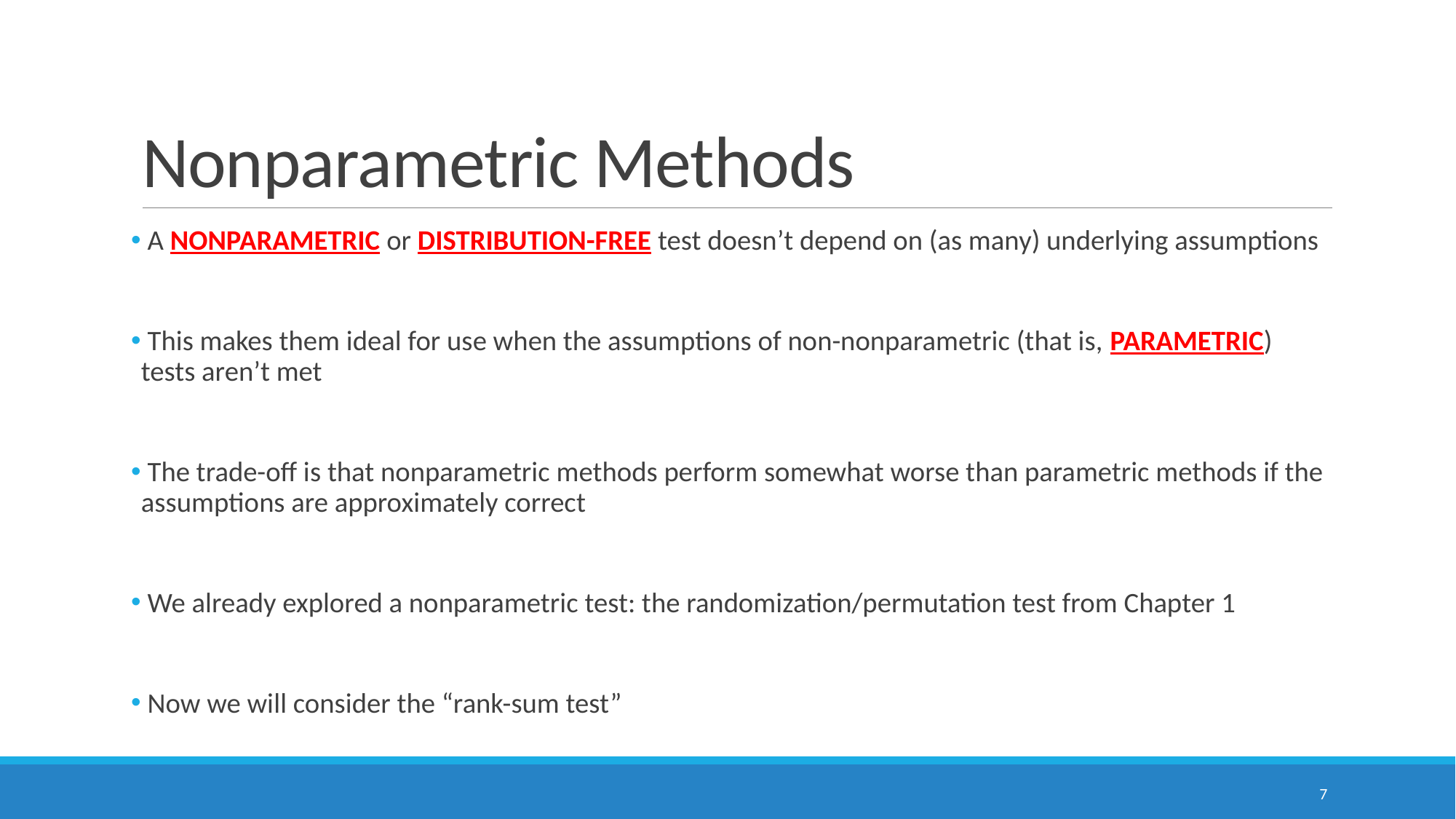

# Nonparametric Methods
 A nonparametric or distribution-free test doesn’t depend on (as many) underlying assumptions

 This makes them ideal for use when the assumptions of non-nonparametric (that is, parametric) tests aren’t met

 The trade-off is that nonparametric methods perform somewhat worse than parametric methods if the assumptions are approximately correct

 We already explored a nonparametric test: the randomization/permutation test from Chapter 1

 Now we will consider the “rank-sum test”
7